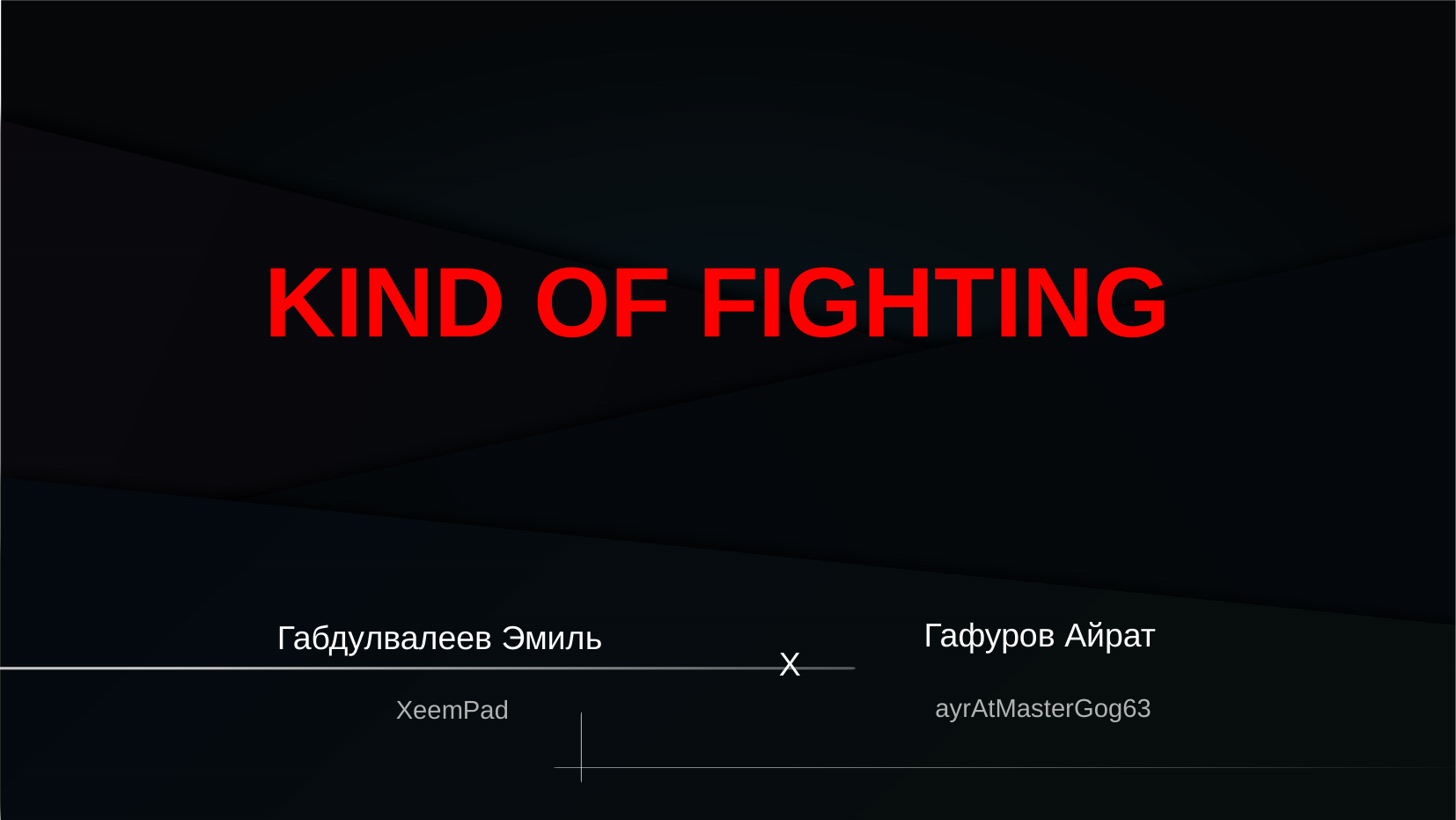

Kind of fighting
Гафуров Айрат
Габдулвалеев Эмиль
X
ayrAtMasterGog63
XeemPad